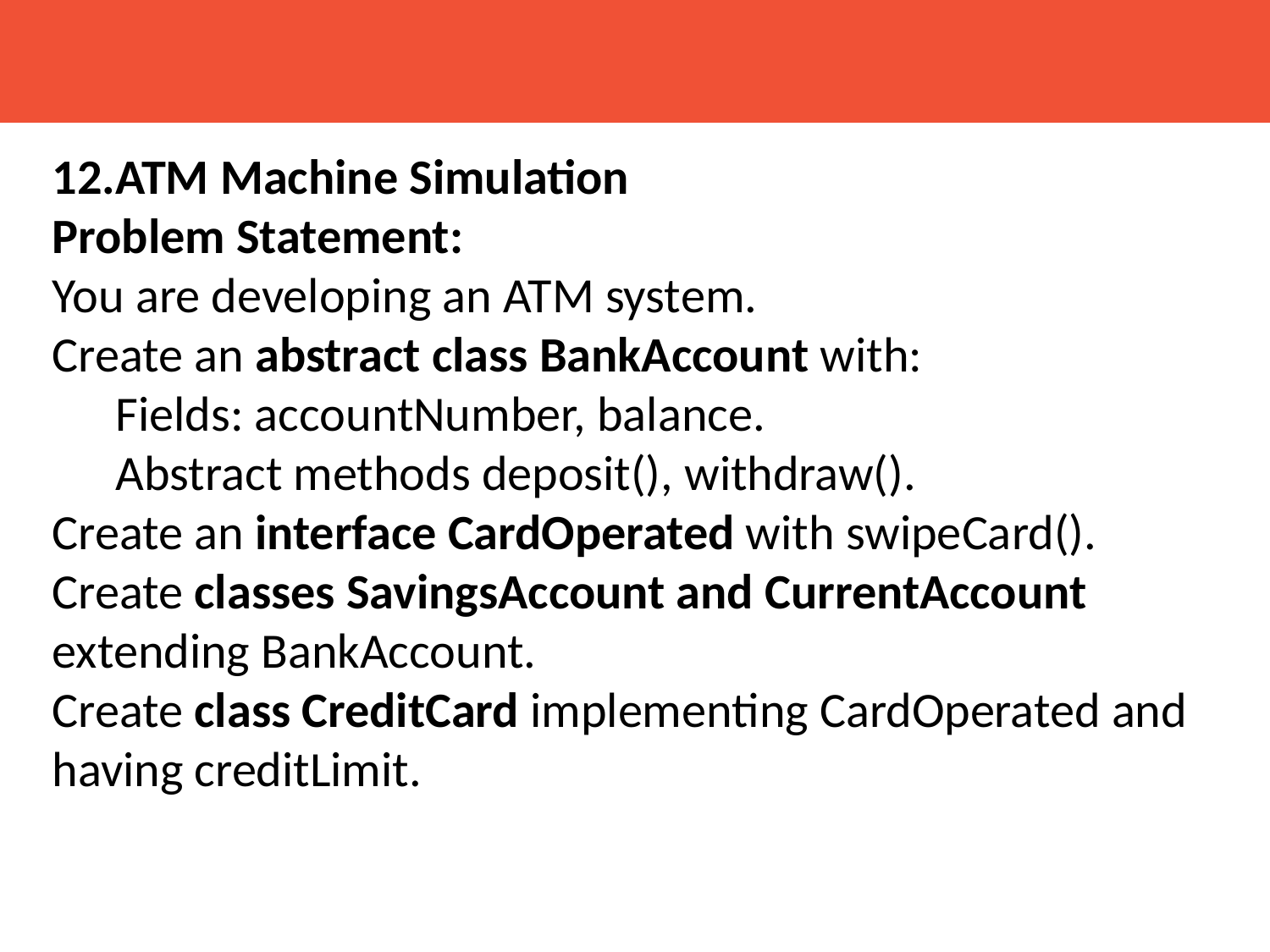

12.ATM Machine Simulation
Problem Statement:
You are developing an ATM system.
Create an abstract class BankAccount with:
Fields: accountNumber, balance.
Abstract methods deposit(), withdraw().
Create an interface CardOperated with swipeCard().
Create classes SavingsAccount and CurrentAccount extending BankAccount.
Create class CreditCard implementing CardOperated and having creditLimit.